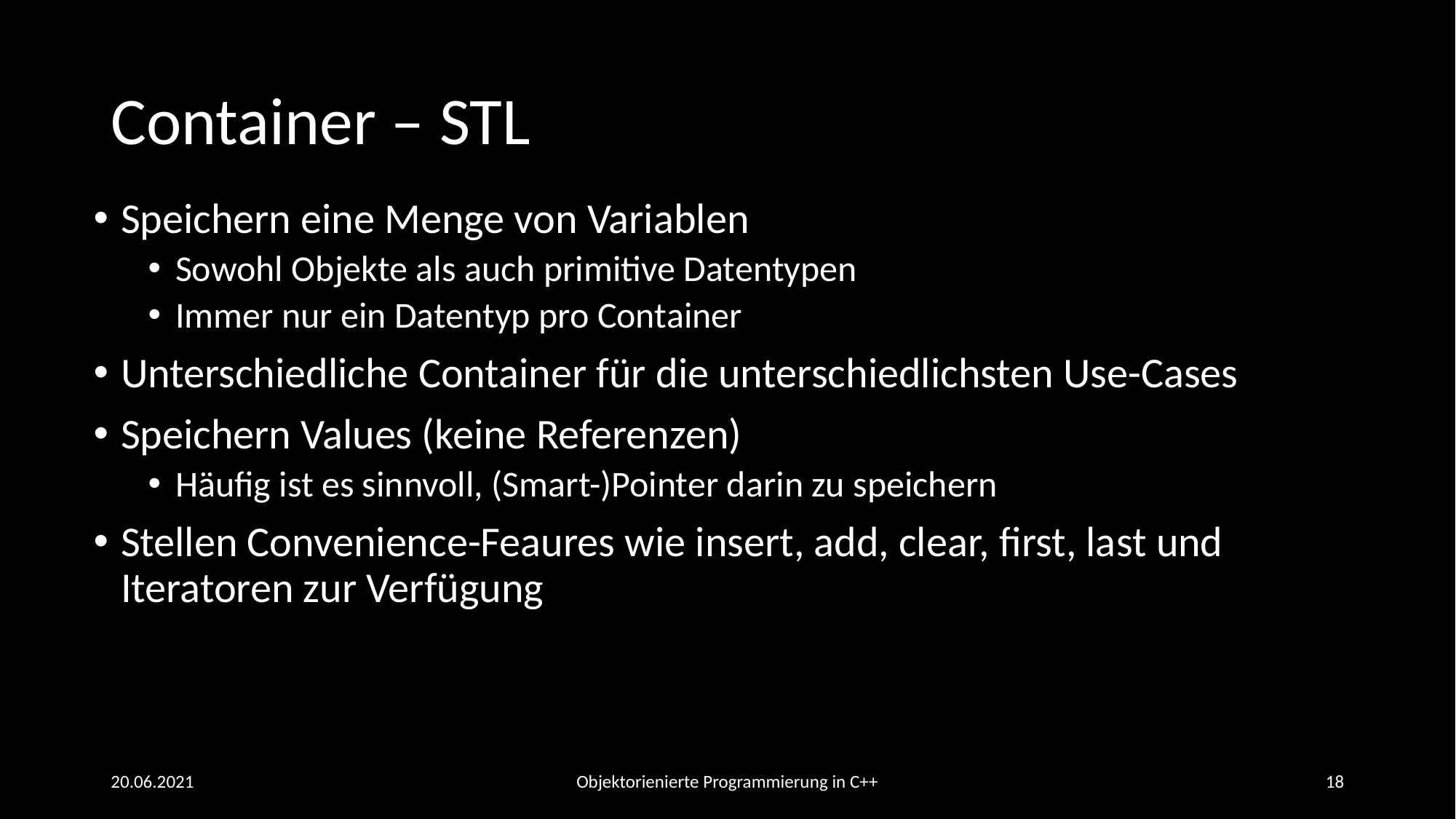

# Container – STL
Speichern eine Menge von Variablen
Sowohl Objekte als auch primitive Datentypen
Immer nur ein Datentyp pro Container
Unterschiedliche Container für die unterschiedlichsten Use-Cases
Speichern Values (keine Referenzen)
Häufig ist es sinnvoll, (Smart-)Pointer darin zu speichern
Stellen Convenience-Feaures wie insert, add, clear, first, last und Iteratoren zur Verfügung

20.06.2021
Objektorienierte Programmierung in C++
18